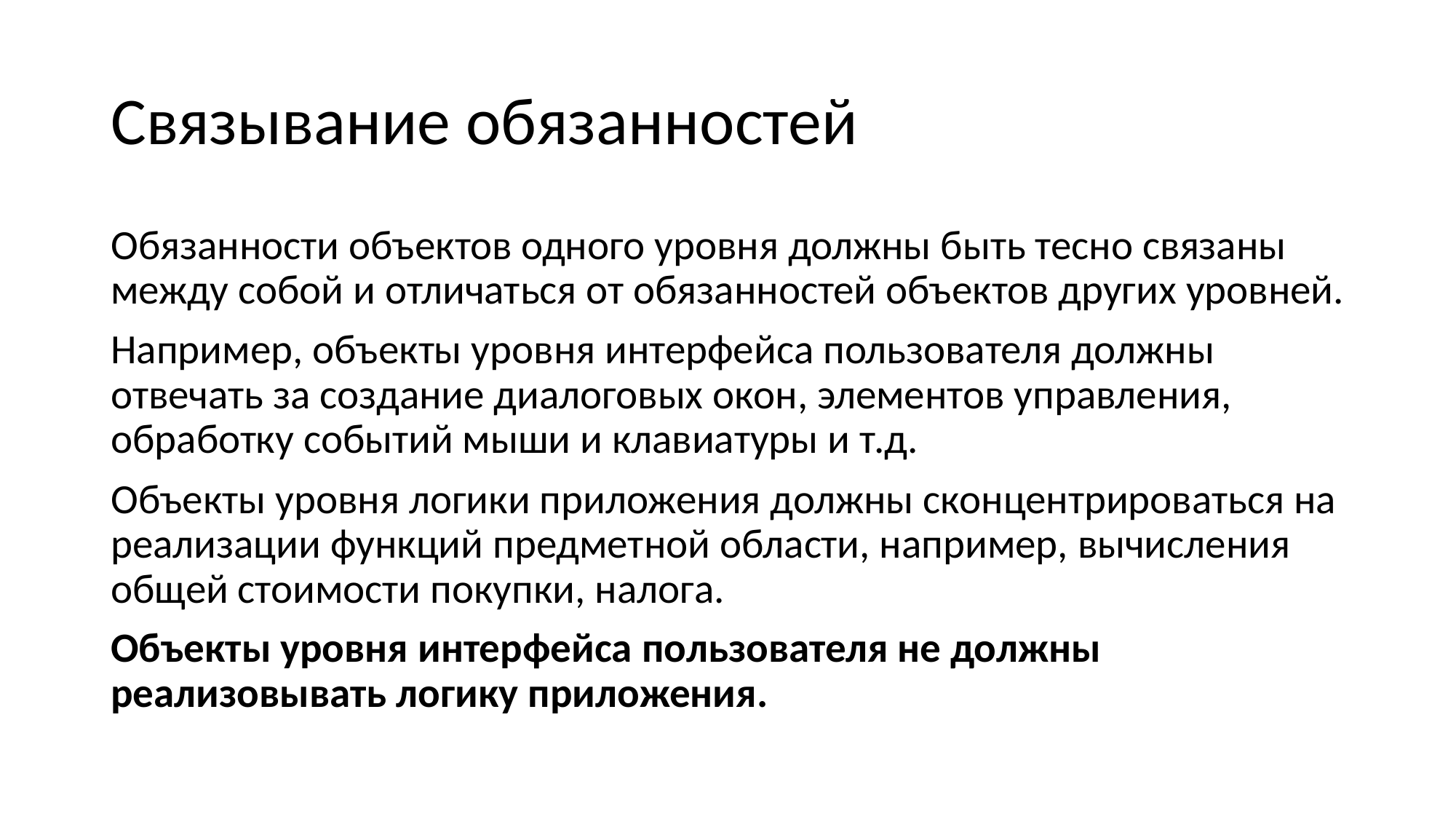

# Связывание обязанностей
Обязанности объектов одного уровня должны быть тесно связаны между собой и отличаться от обязанностей объектов других уровней.
Например, объекты уровня интерфейса пользователя должны отвечать за создание диалоговых окон, элементов управления, обработку событий мыши и клавиатуры и т.д.
Объекты уровня логики приложения должны сконцентрироваться на реализации функций предметной области, например, вычисления общей стоимости покупки, налога.
Объекты уровня интерфейса пользователя не должны реализовывать логику приложения.